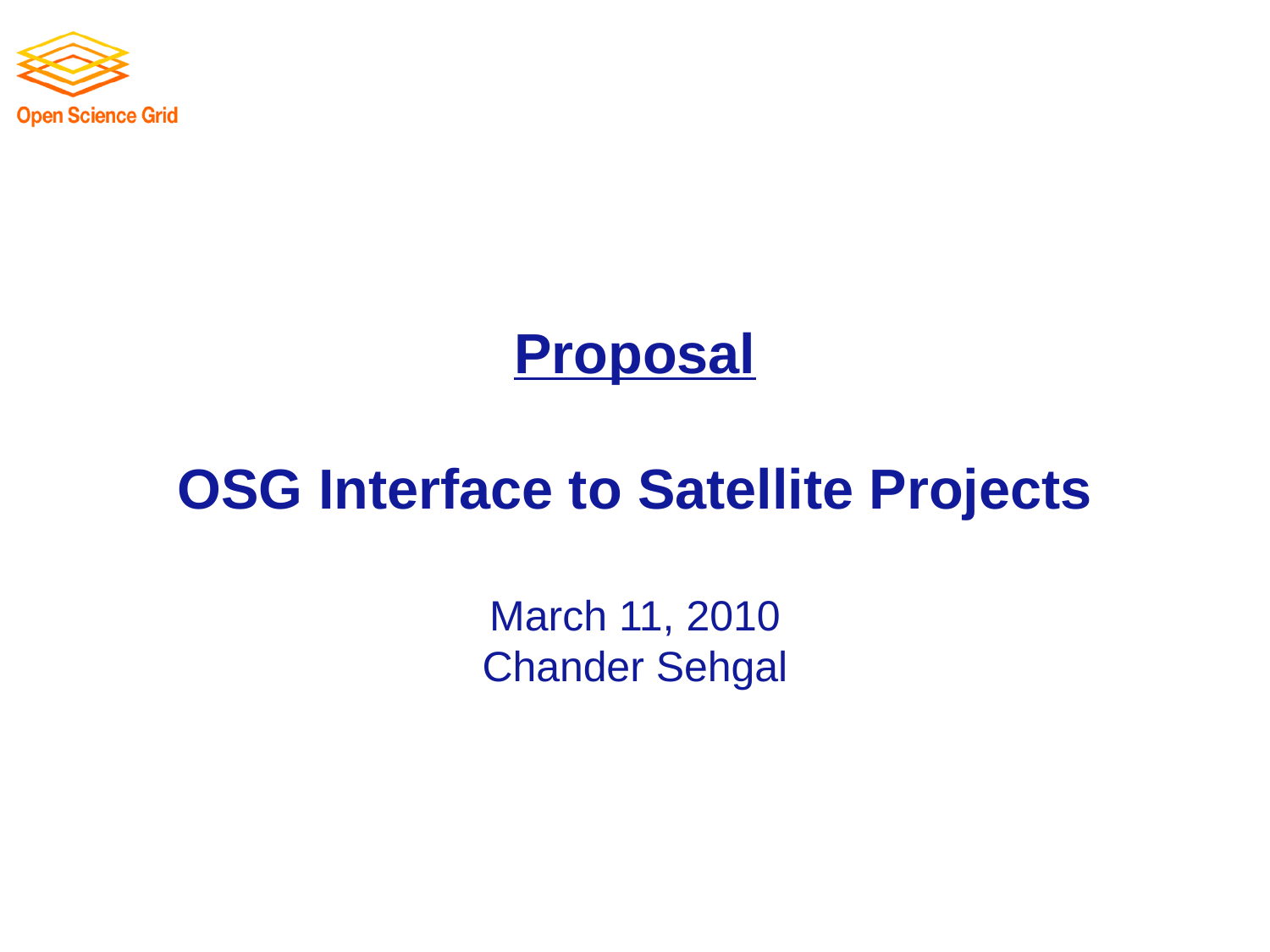

# Proposal OSG Interface to Satellite Projects March 11, 2010 Chander Sehgal